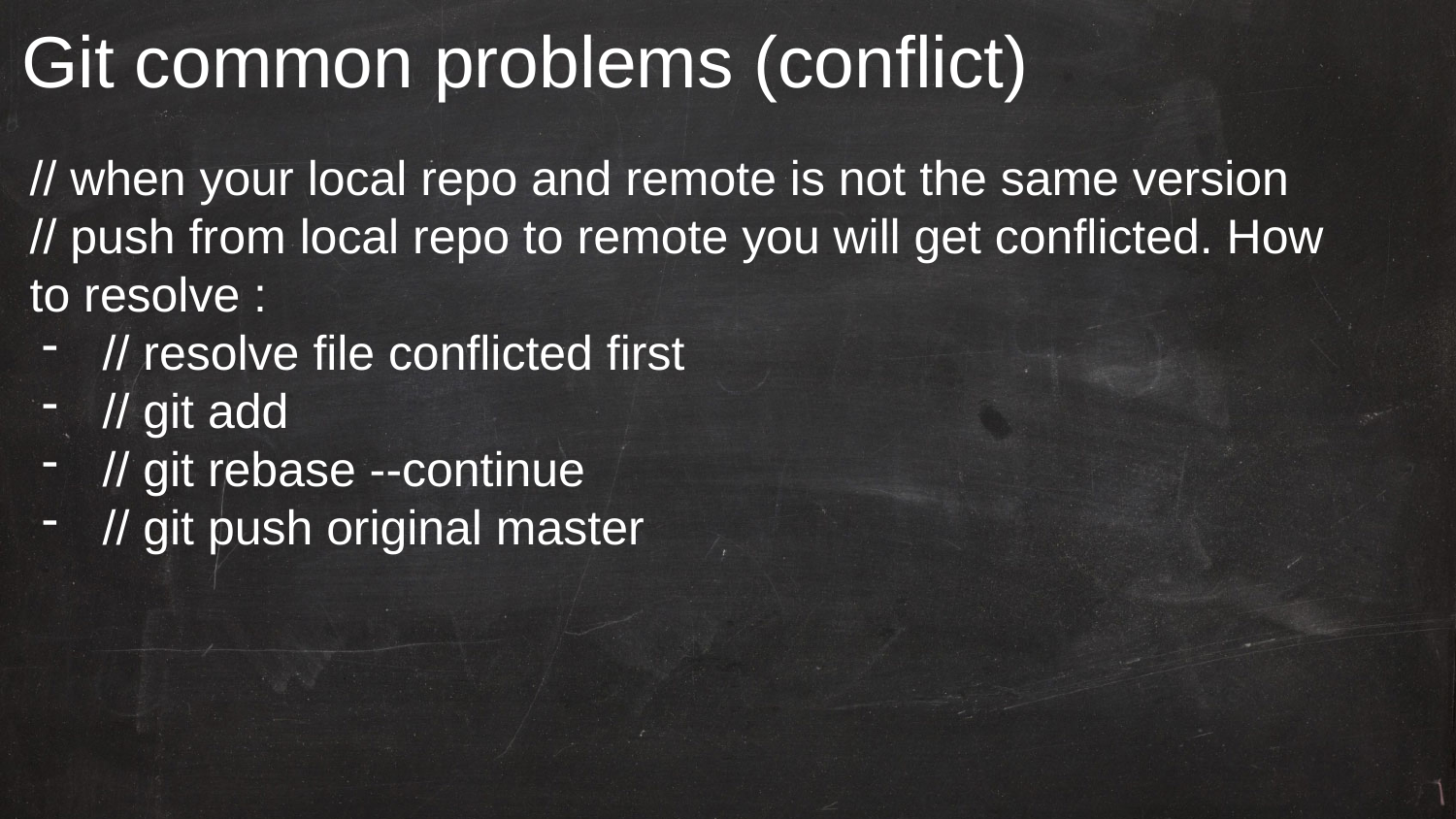

Git common problems (conflict)

// when your local repo and remote is not the same version
// push from local repo to remote you will get conflicted. How to resolve :
// resolve file conflicted first
// git add
// git rebase --continue
// git push original master